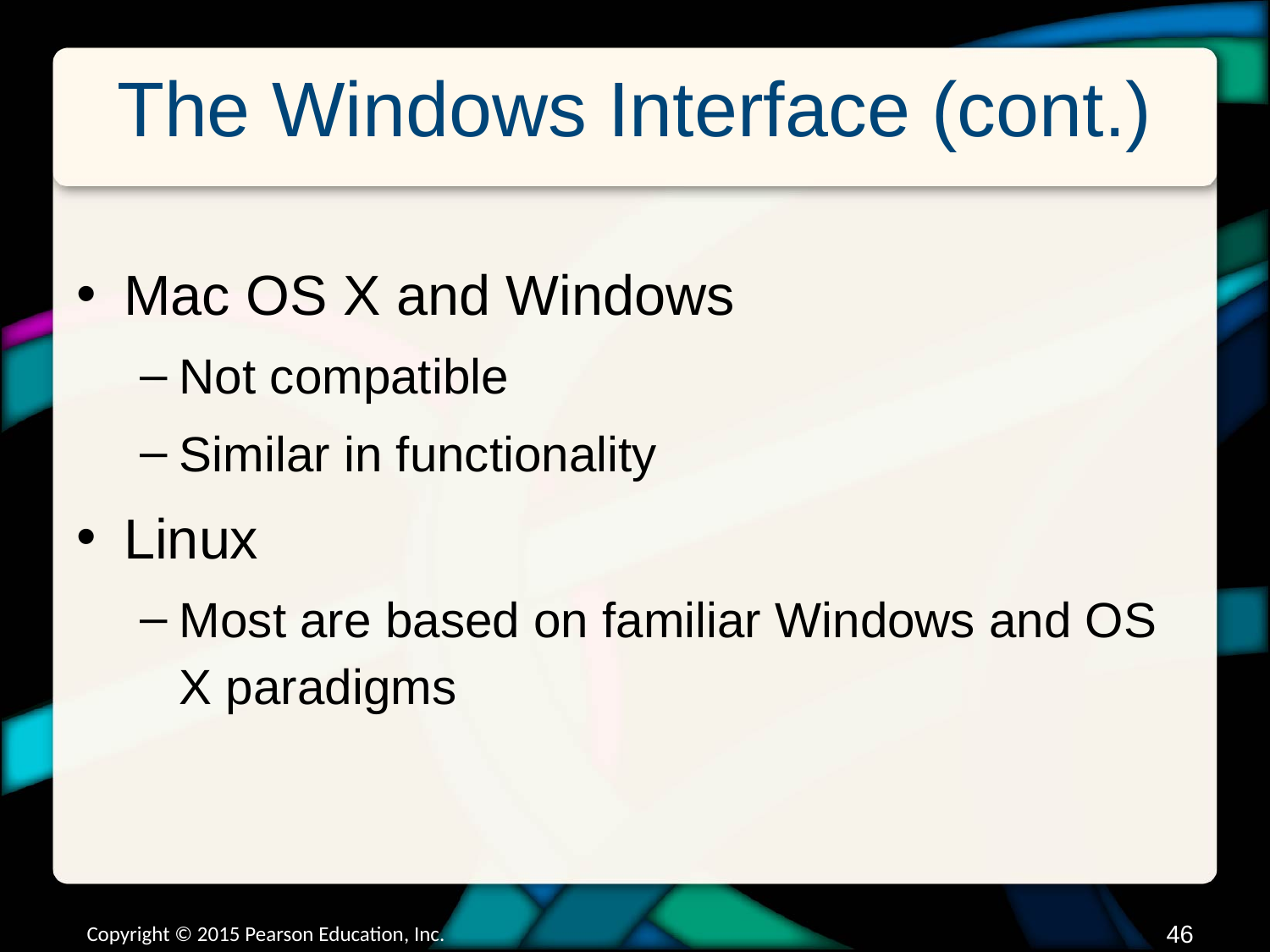

# The Windows Interface (cont.)
Mac OS X and Windows
Not compatible
Similar in functionality
Linux
Most are based on familiar Windows and OS X paradigms

Copyright © 2015 Pearson Education, Inc.
46